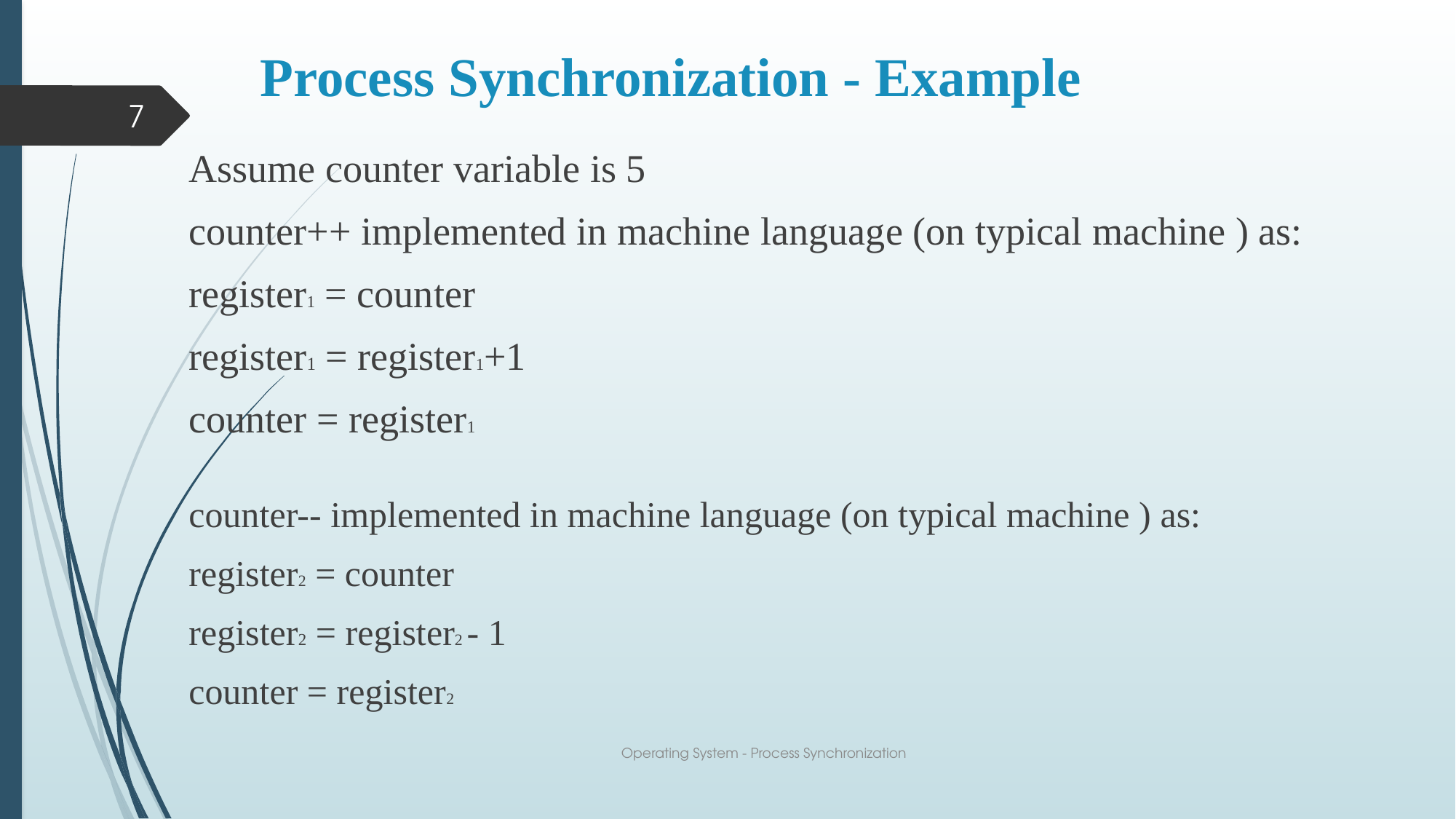

# Process Synchronization - Example
7
Assume counter variable is 5
counter++ implemented in machine language (on typical machine ) as:
register1 = counter
register1 = register1+1
counter = register1

counter-- implemented in machine language (on typical machine ) as:
register2 = counter
register2 = register2 - 1
counter = register2

Operating System - Process Synchronization